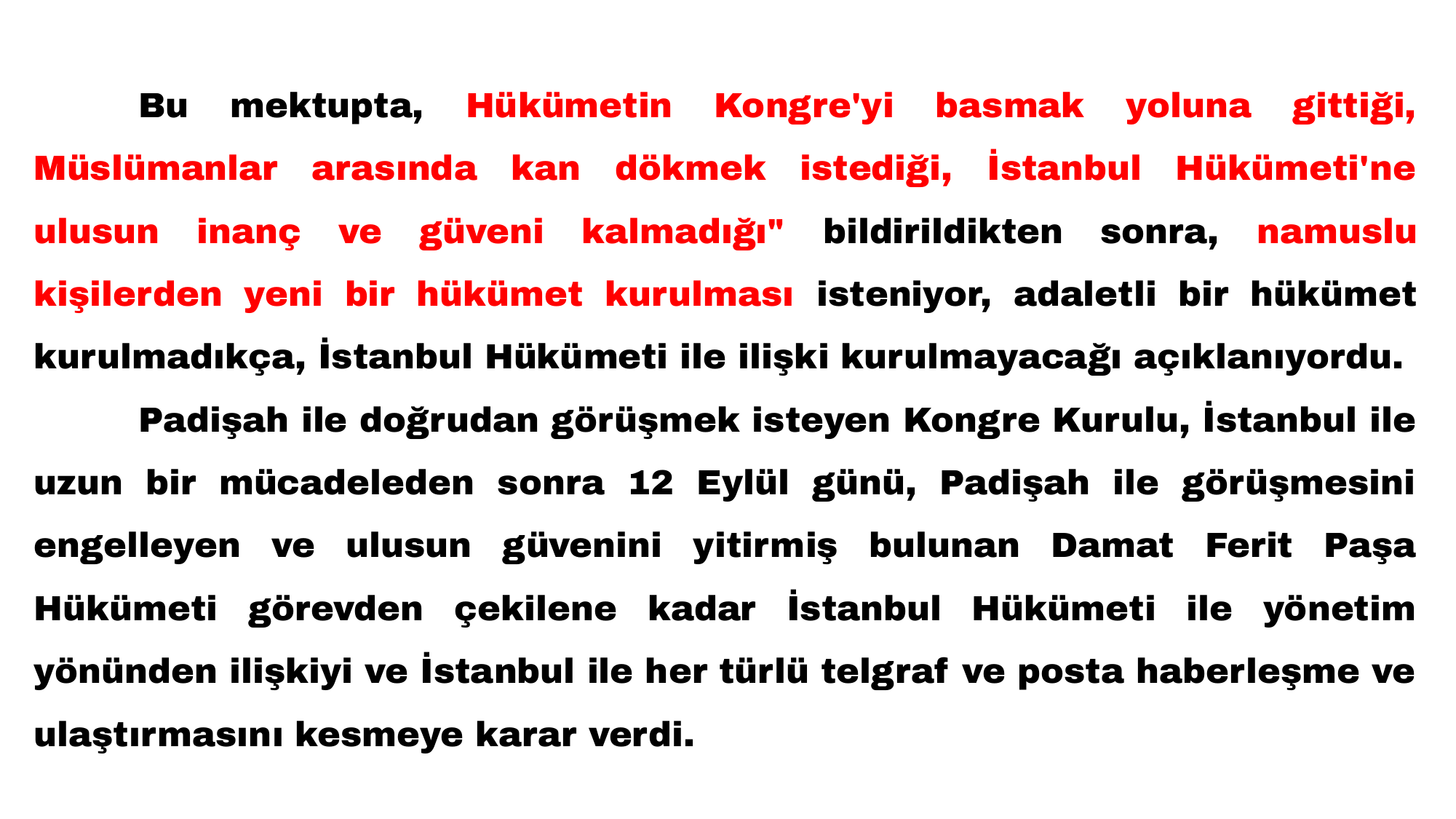

#
	Bu mektupta, Hükümetin Kongre'yi basmak yoluna gittiği, Müslümanlar arasında kan dökmek istediği, İstanbul Hükümeti'ne ulusun inanç ve güveni kalmadığı" bildirildikten sonra, namuslu kişilerden yeni bir hükümet kurulması isteniyor, adaletli bir hükümet kurulmadıkça, İstanbul Hükümeti ile ilişki kurulmayacağı açıklanıyordu.
	Padişah ile doğrudan görüşmek isteyen Kongre Kurulu, İstanbul ile uzun bir mücadeleden sonra 12 Eylül günü, Padişah ile görüşmesini engelleyen ve ulusun güvenini yitirmiş bulunan Damat Ferit Paşa Hükümeti görevden çekilene kadar İstanbul Hükümeti ile yönetim yönünden ilişkiyi ve İstanbul ile her türlü telgraf ve posta haberleşme ve ulaştırmasını kesmeye karar verdi.